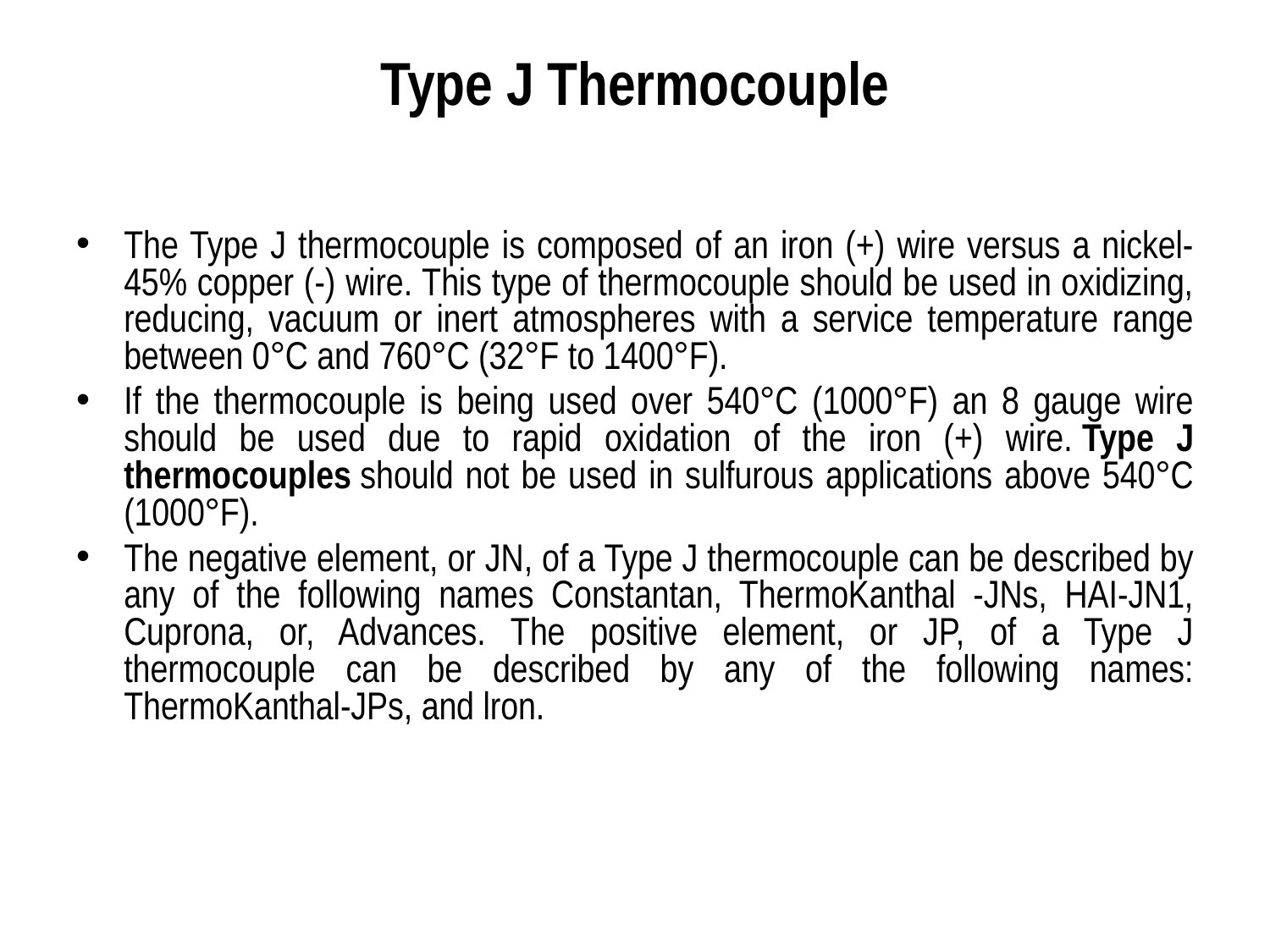

# Type J Thermocouple
The Type J thermocouple is composed of an iron (+) wire versus a nickel-45% copper (-) wire. This type of thermocouple should be used in oxidizing, reducing, vacuum or inert atmospheres with a service temperature range between 0°C and 760°C (32°F to 1400°F).
If the thermocouple is being used over 540°C (1000°F) an 8 gauge wire should be used due to rapid oxidation of the iron (+) wire. Type J thermocouples should not be used in sulfurous applications above 540°C (1000°F).
The negative element, or JN, of a Type J thermocouple can be described by any of the following names Constantan, ThermoKanthal -JNs, HAI-JN1, Cuprona, or, Advances. The positive element, or JP, of a Type J thermocouple can be described by any of the following names: ThermoKanthal-JPs, and lron.